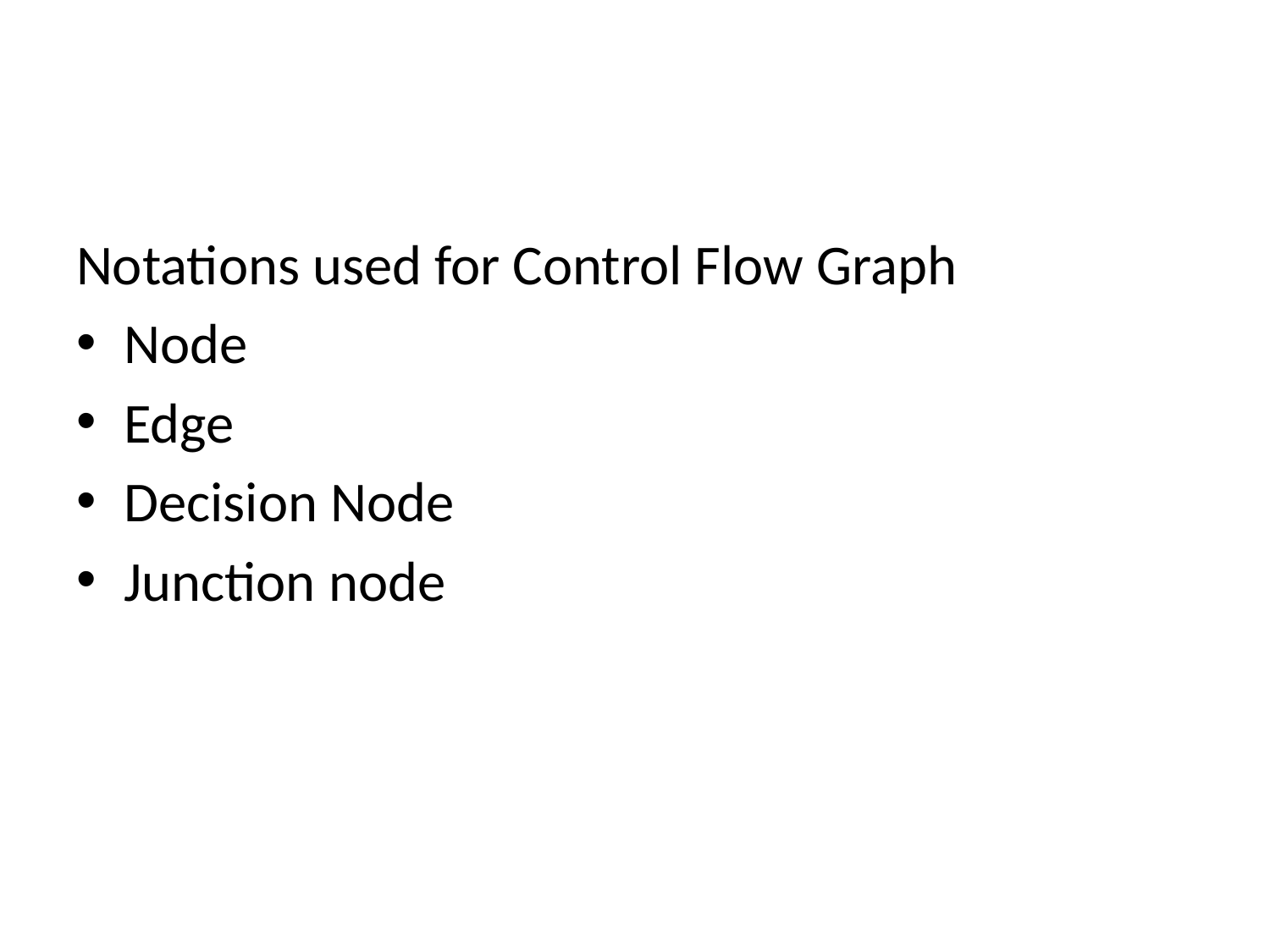

#
Notations used for Control Flow Graph
Node
Edge
Decision Node
Junction node